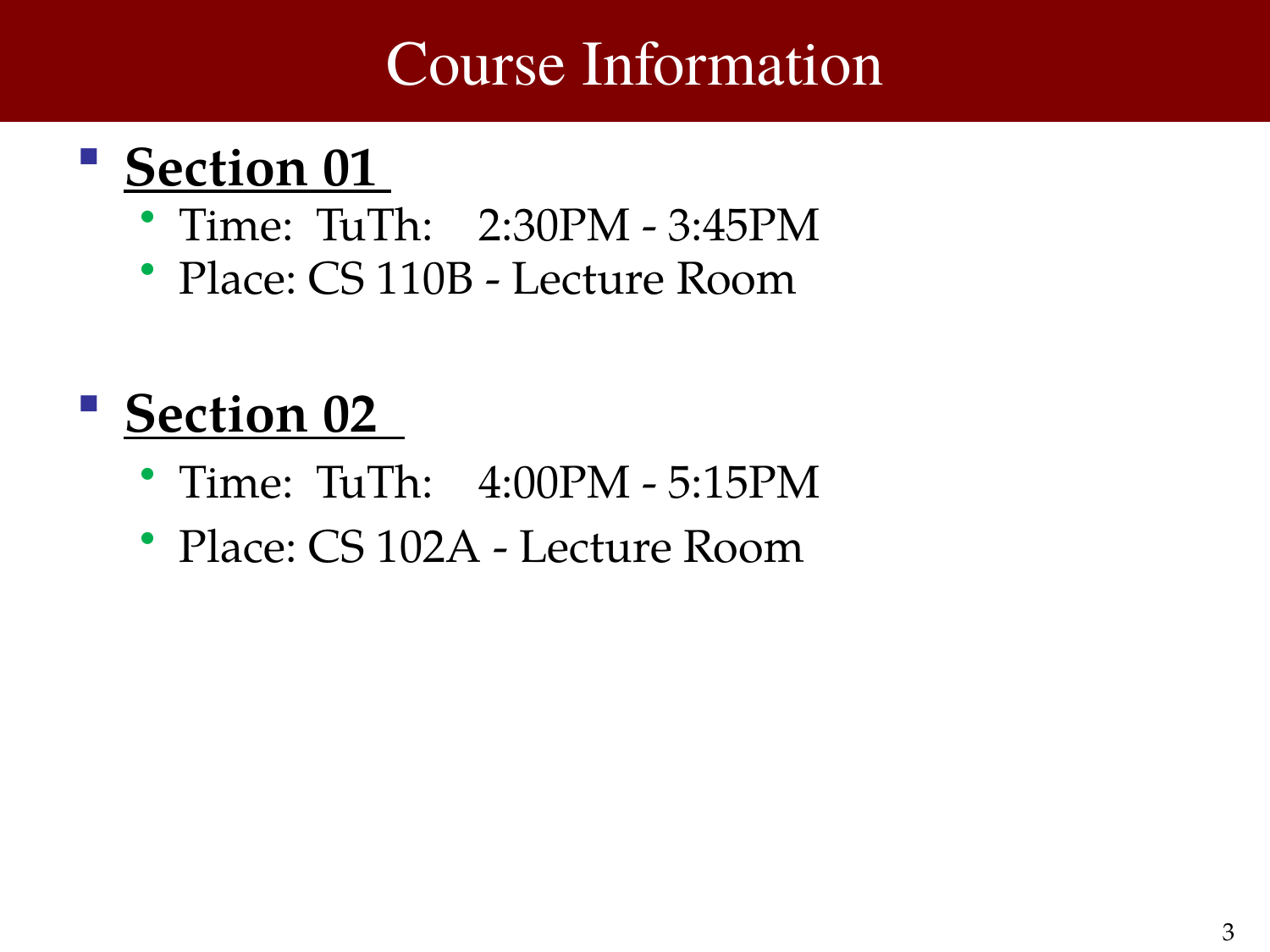

# Course Information
Section 01
Time:  TuTh:    2:30PM - 3:45PM
Place: CS 110B - Lecture Room

Section 02
Time:  TuTh:    4:00PM - 5:15PM
Place: CS 102A - Lecture Room

3